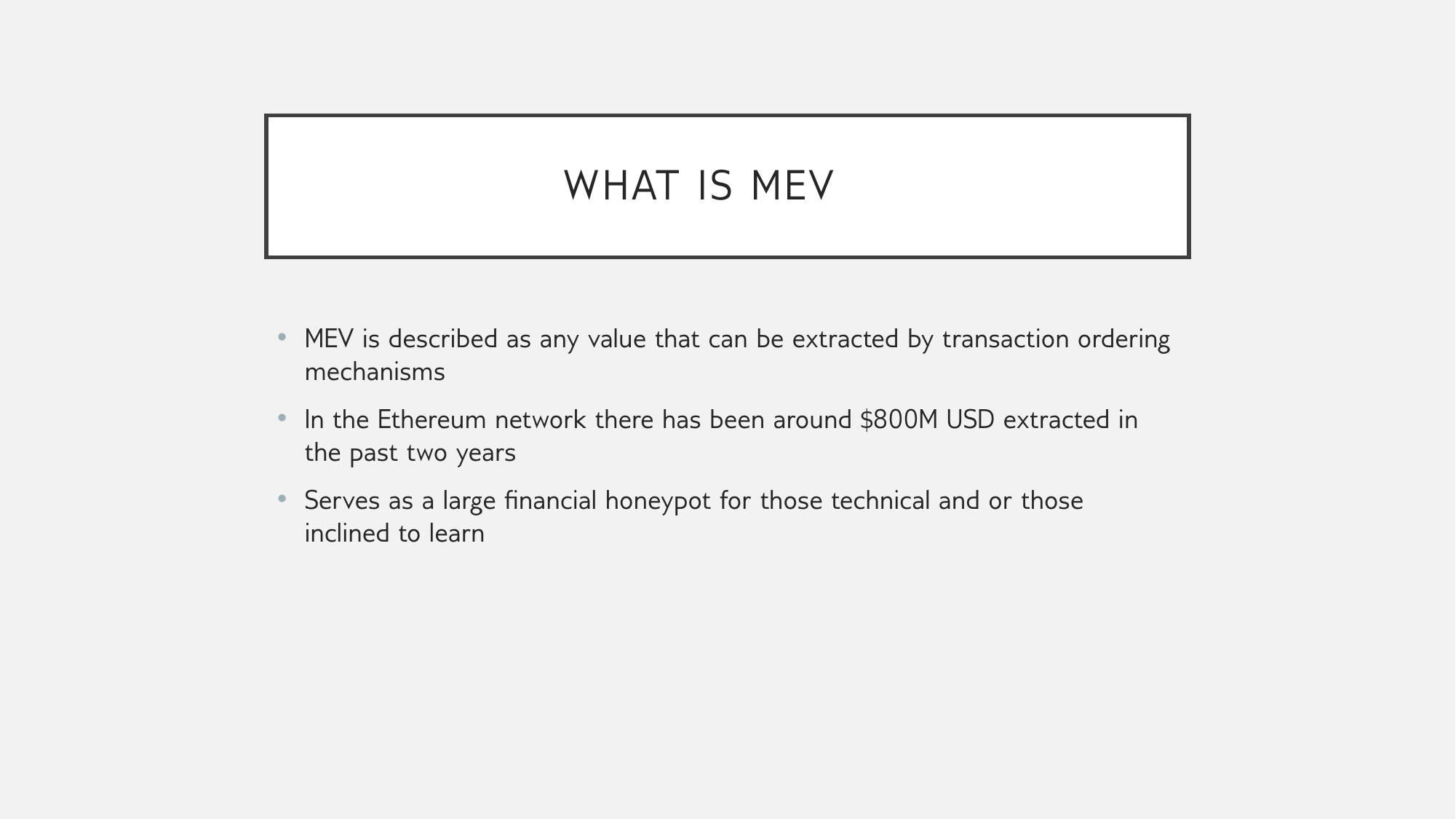

# What is MEV
MEV is described as any value that can be extracted by transaction ordering mechanisms
In the Ethereum network there has been around $800M USD extracted in the past two years
Serves as a large financial honeypot for those technical and or those inclined to learn